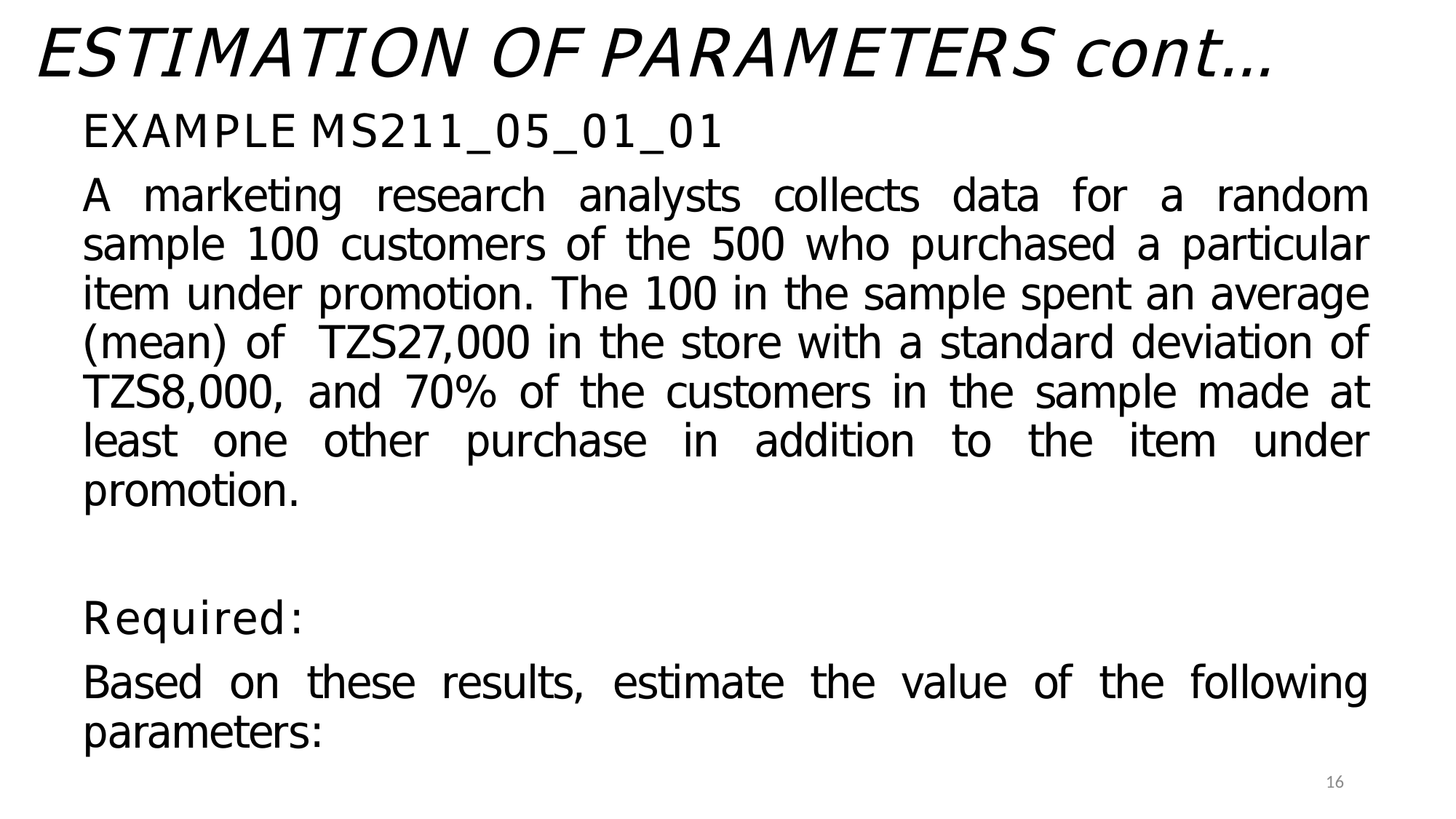

# ESTIMATION OF PARAMETERS cont…
EXAMPLE MS211_05_01_01
A marketing research analysts collects data for a random sample 100 customers of the 500 who purchased a particular item under promotion. The 100 in the sample spent an average (mean) of  TZS27,000 in the store with a standard deviation of TZS8,000, and 70% of the customers in the sample made at least one other purchase in addition to the item under promotion.

Required:
Based on these results, estimate the value of the following parameters:
16